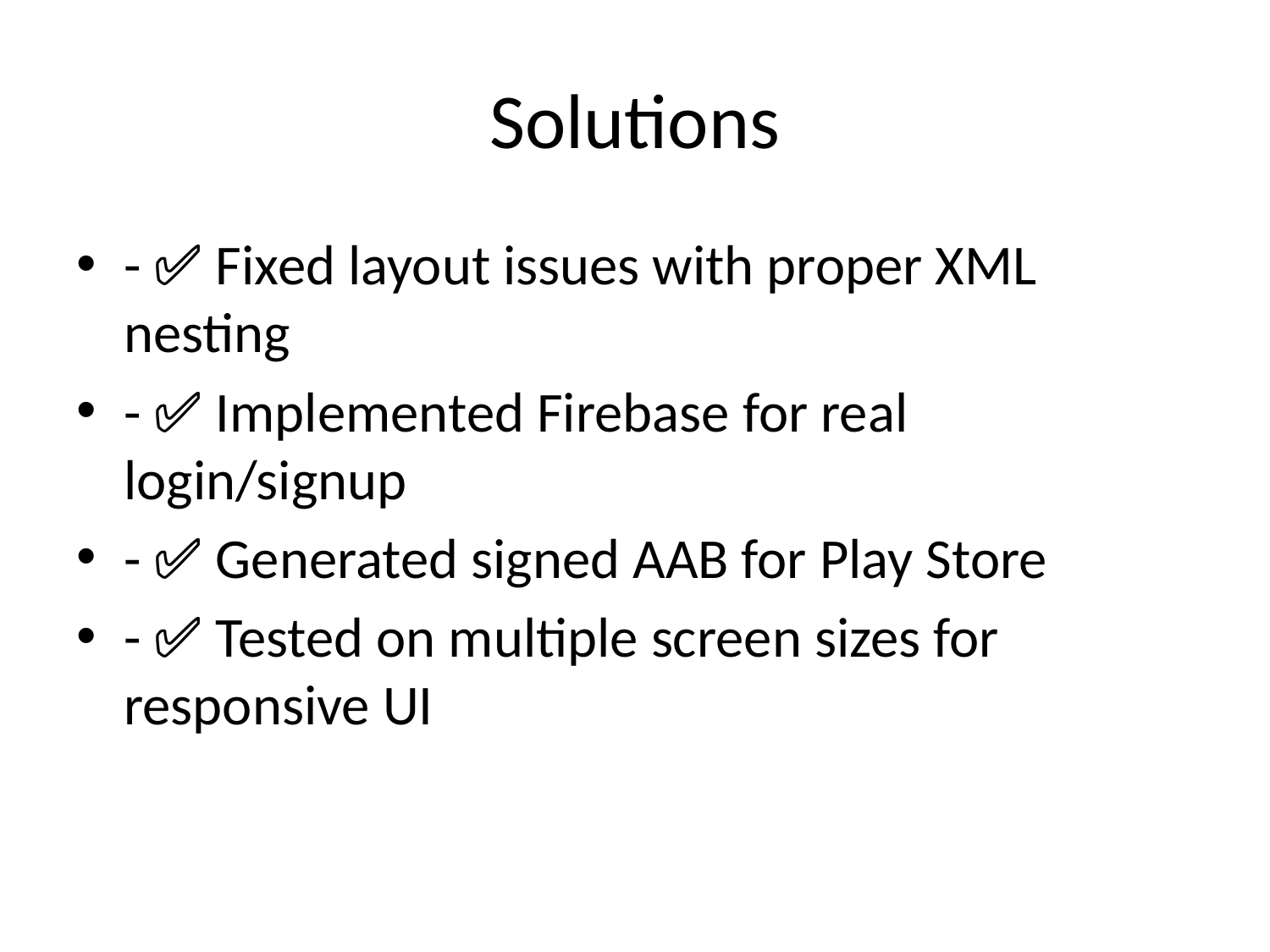

# Solutions
- ✅ Fixed layout issues with proper XML nesting
- ✅ Implemented Firebase for real login/signup
- ✅ Generated signed AAB for Play Store
- ✅ Tested on multiple screen sizes for responsive UI